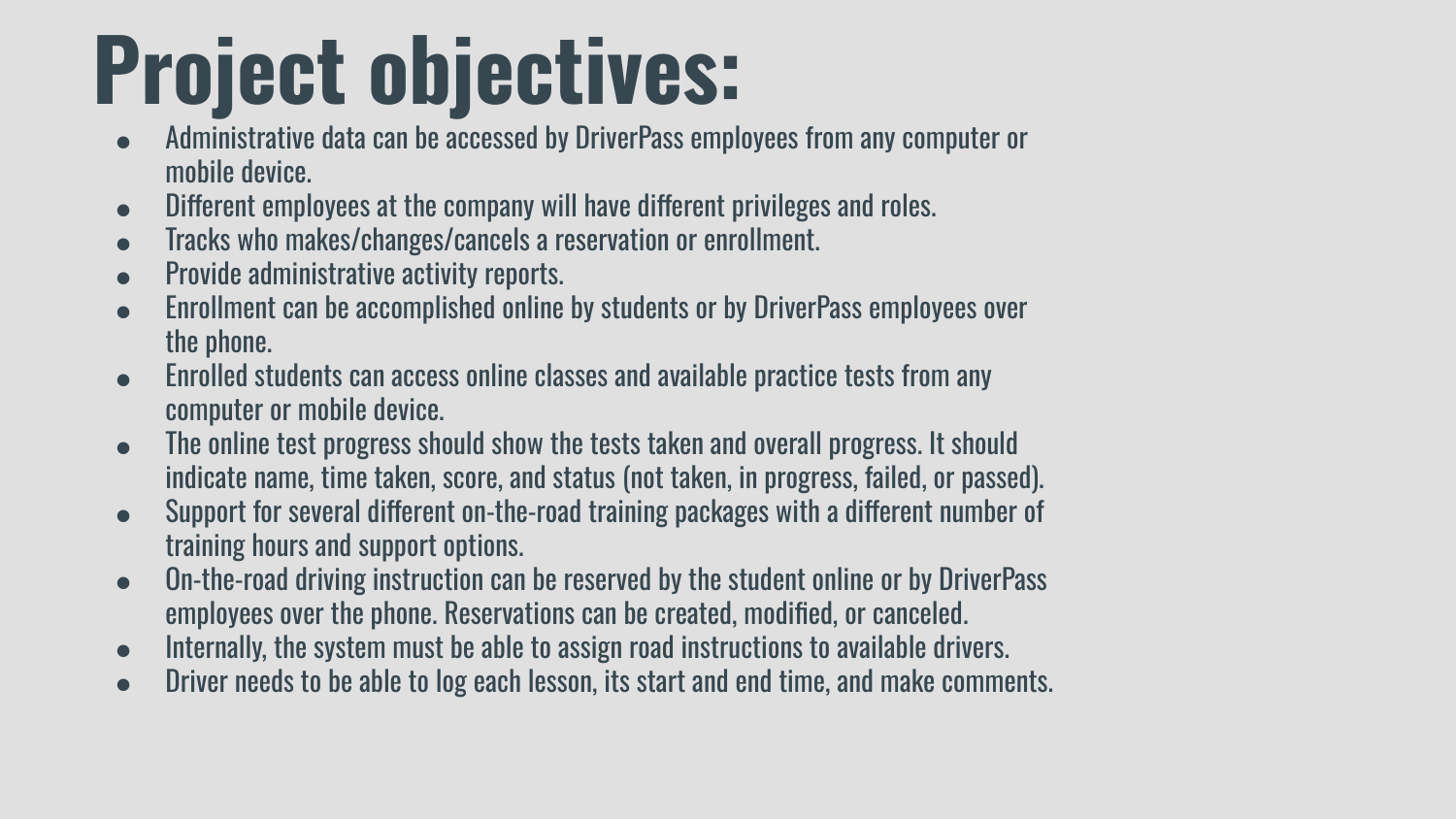

# Project objectives:
Administrative data can be accessed by DriverPass employees from any computer or mobile device.
Different employees at the company will have different privileges and roles.
Tracks who makes/changes/cancels a reservation or enrollment.
Provide administrative activity reports.
Enrollment can be accomplished online by students or by DriverPass employees over the phone.
Enrolled students can access online classes and available practice tests from any computer or mobile device.
The online test progress should show the tests taken and overall progress. It should indicate name, time taken, score, and status (not taken, in progress, failed, or passed).
Support for several different on-the-road training packages with a different number of training hours and support options.
On-the-road driving instruction can be reserved by the student online or by DriverPass employees over the phone. Reservations can be created, modified, or canceled.
Internally, the system must be able to assign road instructions to available drivers.
Driver needs to be able to log each lesson, its start and end time, and make comments.